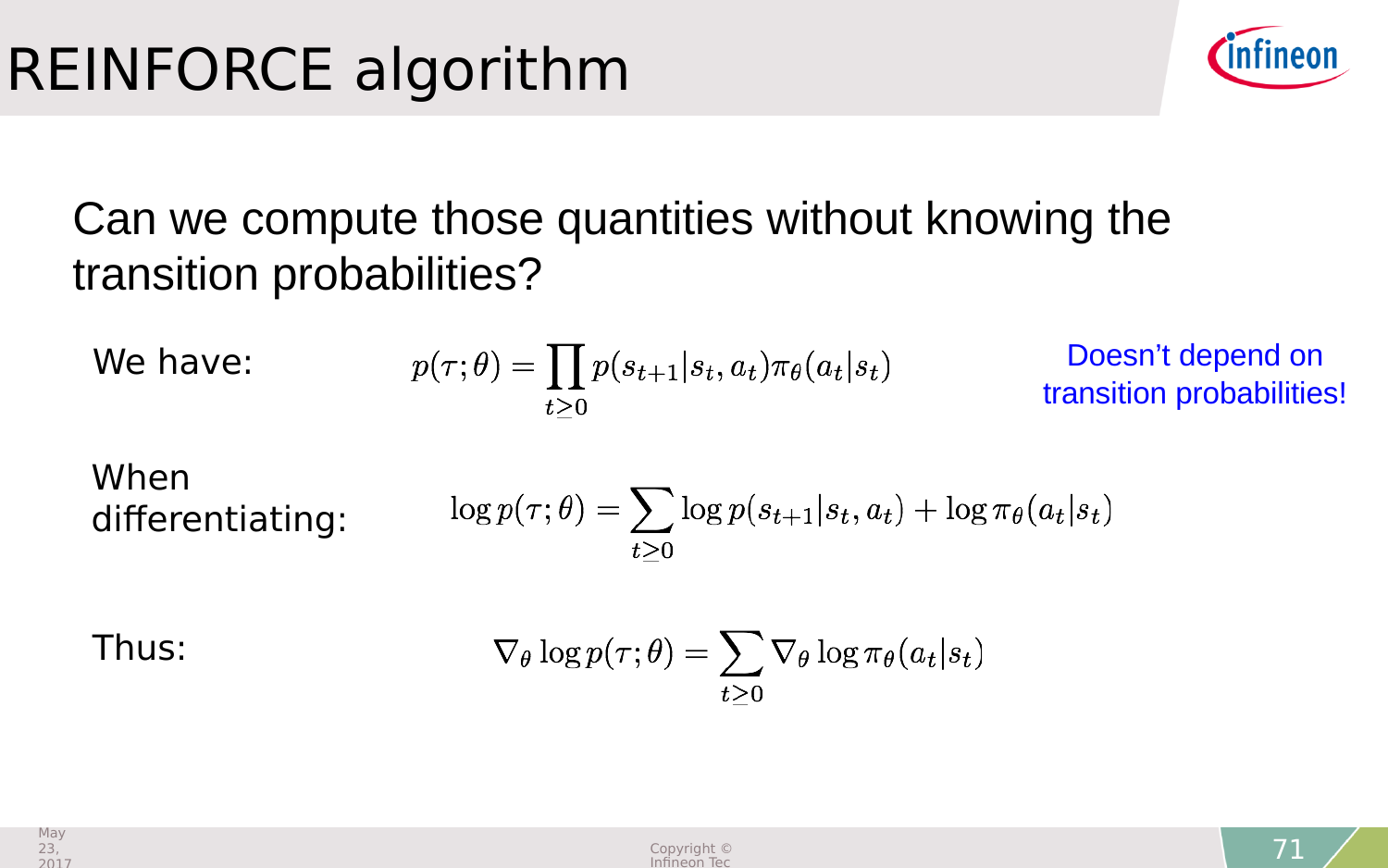

REINFORCE algorithm
Can we compute those quantities without knowing the transition probabilities?

Doesn’t depend on  transition probabilities!
We have:

When differentiating:

Thus:

May 23, 2017
Copyright © Infineon Technologies AG 2018. All rights reserved.
71